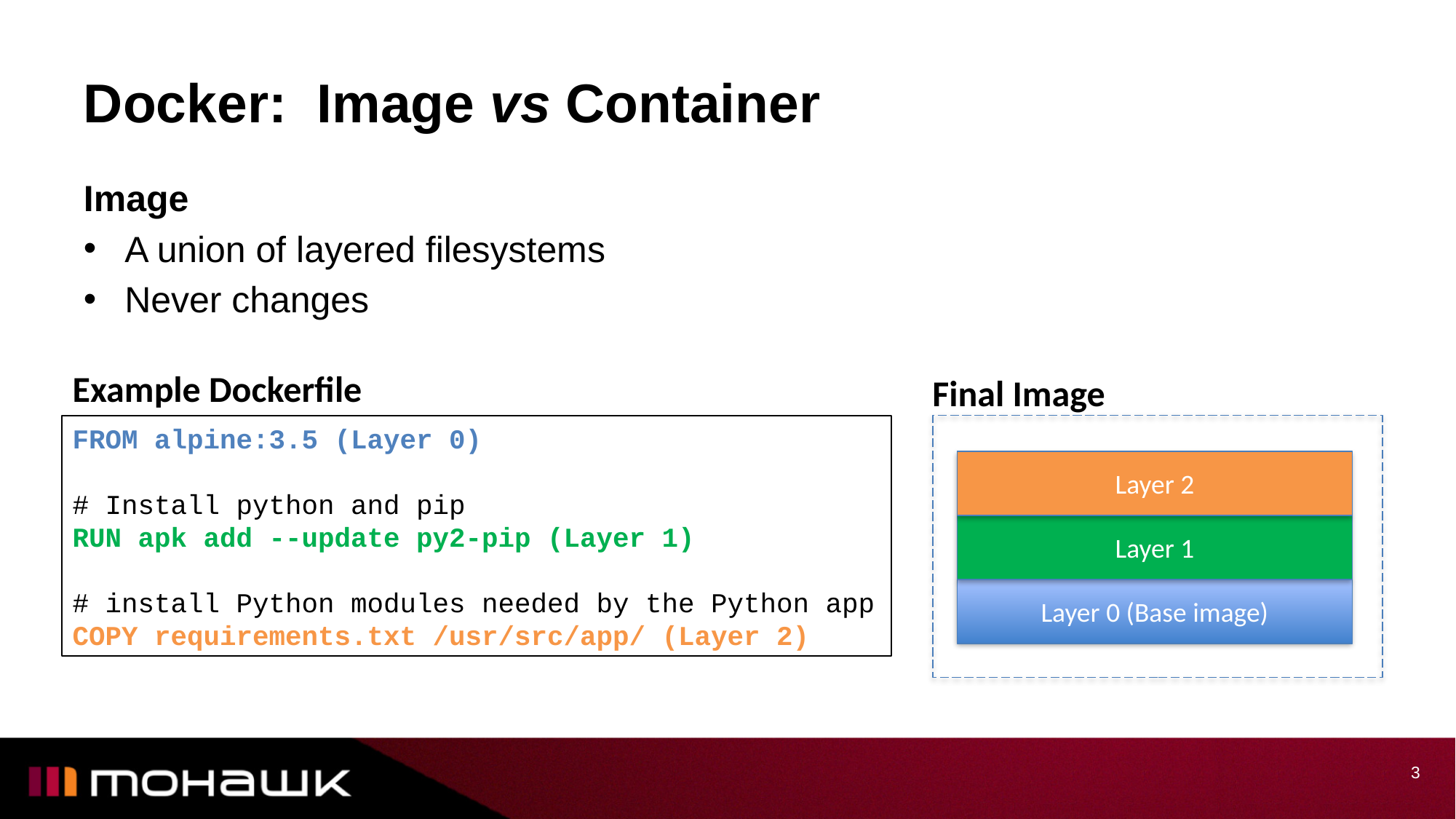

# Docker:  Image vs Container
Image
A union of layered filesystems
Never changes

Example Dockerfile
Final Image

FROM alpine:3.5 (Layer 0)

# Install python and pip
RUN apk add --update py2-pip (Layer 1)

# install Python modules needed by the Python app
COPY requirements.txt /usr/src/app/ (Layer 2)
Layer 2
Layer 1
Layer 0 (Base image)
3